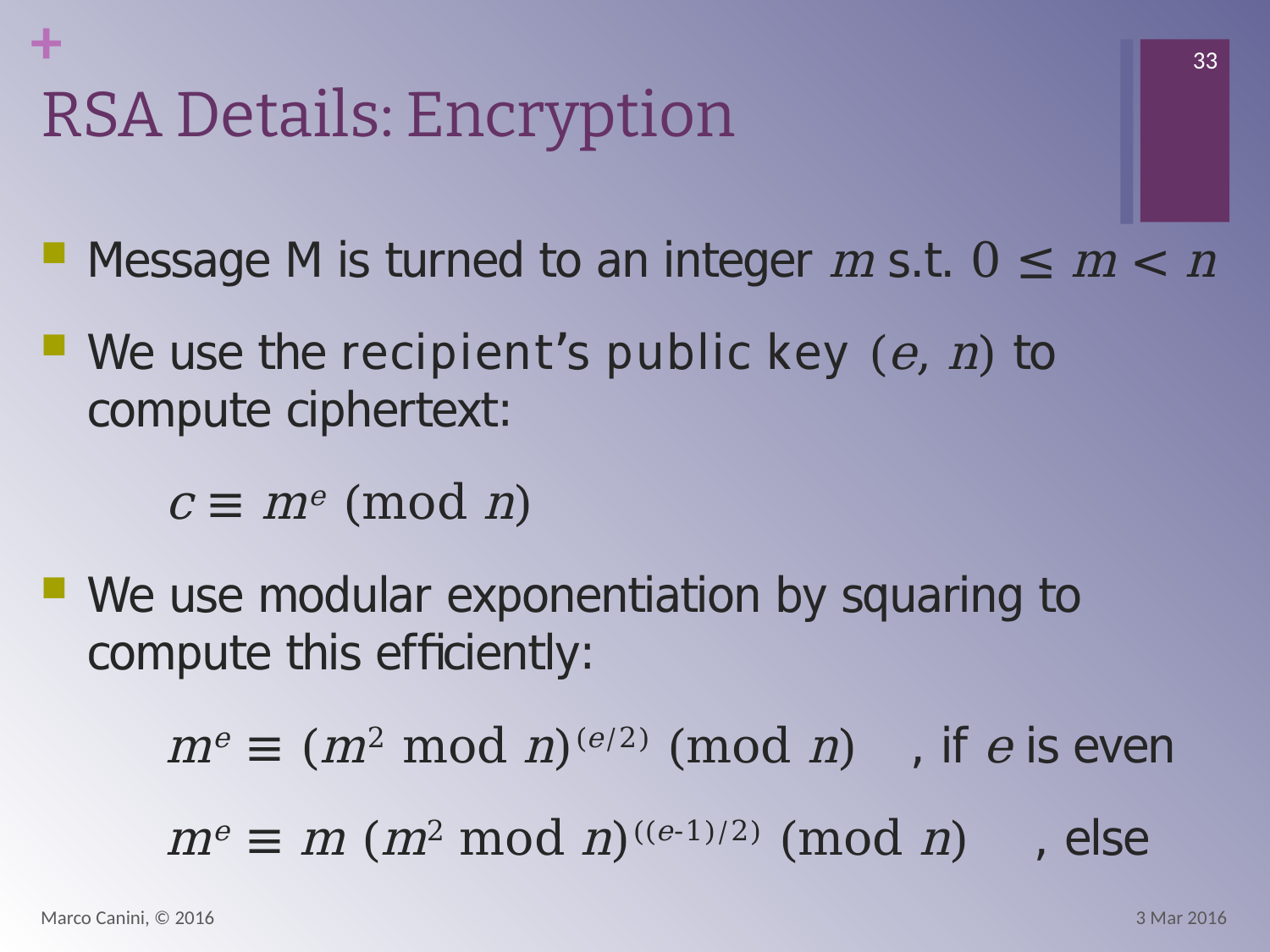

33
# RSA Details: Encryption
Message M is turned to an integer m s.t. 0 ≤ m < n
We use the recipient’s public key (e, n) to compute ciphertext:
	c ≡ me (mod n)
We use modular exponentiation by squaring to compute this efficiently:
	me ≡ (m2 mod n)(e/2) (mod n)	, if e is even
	me ≡ m (m2 mod n)((e-1)/2) (mod n)	, else
Marco Canini, © 2016
3 Mar 2016